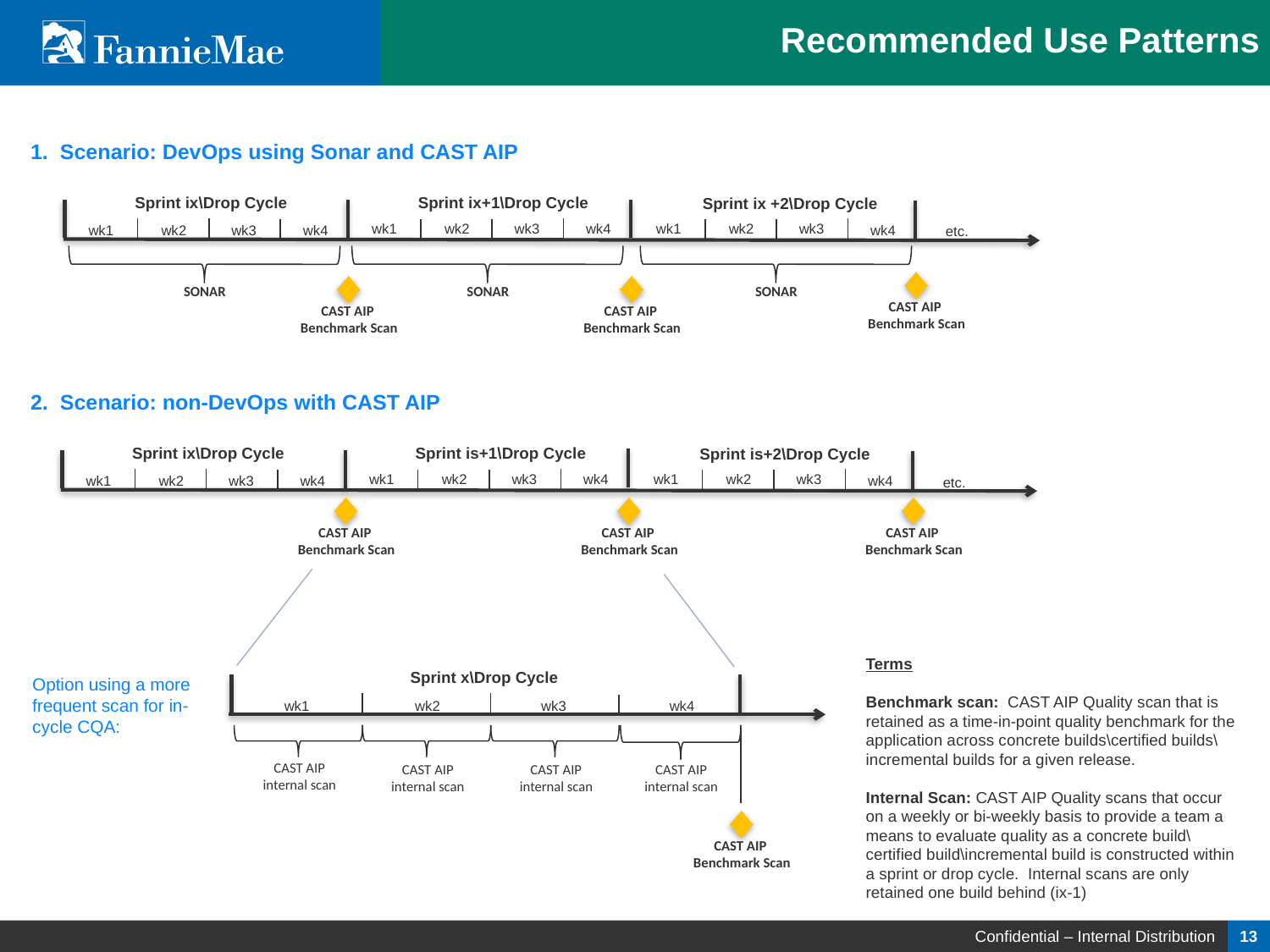

Recommended Use Patterns
1.  Scenario: DevOps using Sonar and CAST AIP
Sprint ix\Drop Cycle
Sprint ix+1\Drop Cycle
Sprint ix +2\Drop Cycle
wk1
wk2
wk3
wk4
wk1
wk2
wk3
wk4
wk1
wk2
wk3
wk4
etc.

SONAR

SONAR

SONAR

CAST AIP
Benchmark Scan

CAST AIP
Benchmark Scan

CAST AIP
Benchmark Scan
2.  Scenario: non-DevOps with CAST AIP
Sprint ix\Drop Cycle
Sprint is+1\Drop Cycle
Sprint is+2\Drop Cycle
wk1
wk2
wk3
wk4
wk1
wk2
wk3
wk4
wk1
wk2
wk3
wk4
etc.

CAST AIP
Benchmark Scan

CAST AIP
Benchmark Scan

CAST AIP
Benchmark Scan
Sprint x\Drop Cycle
Option using a more frequent scan for in-cycle CQA:
wk1
wk2
wk3
wk4

CAST AIP
internal scan
CAST AIP
internal scan
CAST AIP
internal scan
CAST AIP
internal scan

CAST AIP
Benchmark Scan
Terms

Benchmark scan:  CAST AIP Quality scan that is retained as a time-in-point quality benchmark for the application across concrete builds\certified builds\incremental builds for a given release.

Internal Scan: CAST AIP Quality scans that occur on a weekly or bi-weekly basis to provide a team a means to evaluate quality as a concrete build\certified build\incremental build is constructed within a sprint or drop cycle.  Internal scans are only retained one build behind (ix-1)